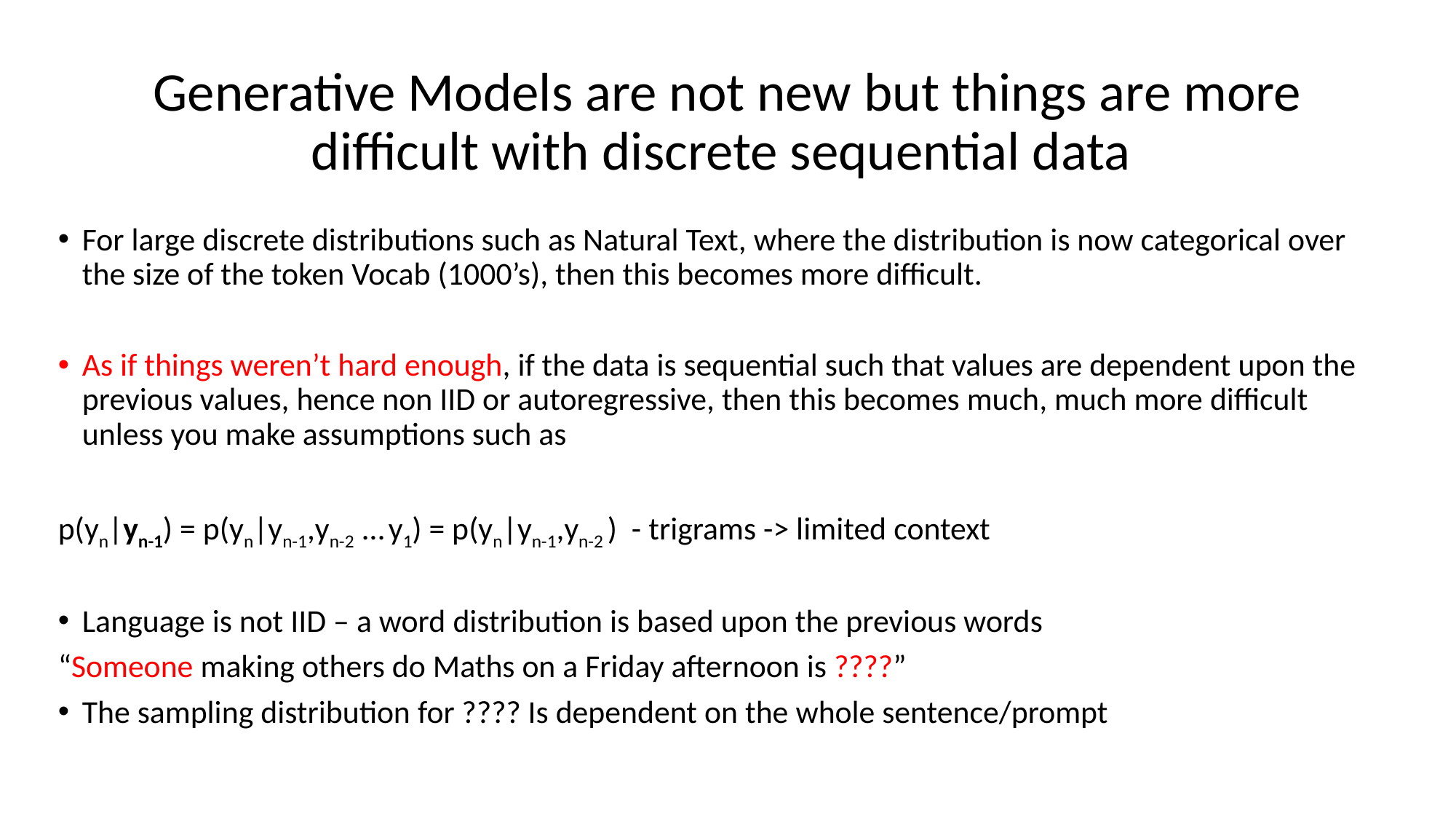

# Generative Models are not new but things are more difficult with discrete sequential data
For large discrete distributions such as Natural Text, where the distribution is now categorical over the size of the token Vocab (1000’s), then this becomes more difficult.

As if things weren’t hard enough, if the data is sequential such that values are dependent upon the previous values, hence non IID or autoregressive, then this becomes much, much more difficult unless you make assumptions such as

p(yn|yn-1) = p(yn|yn-1,yn-2  … y1) = p(yn|yn-1,yn-2 )  - trigrams -> limited context

Language is not IID – a word distribution is based upon the previous words
“Someone making others do Maths on a Friday afternoon is ????”
The sampling distribution for ???? Is dependent on the whole sentence/prompt